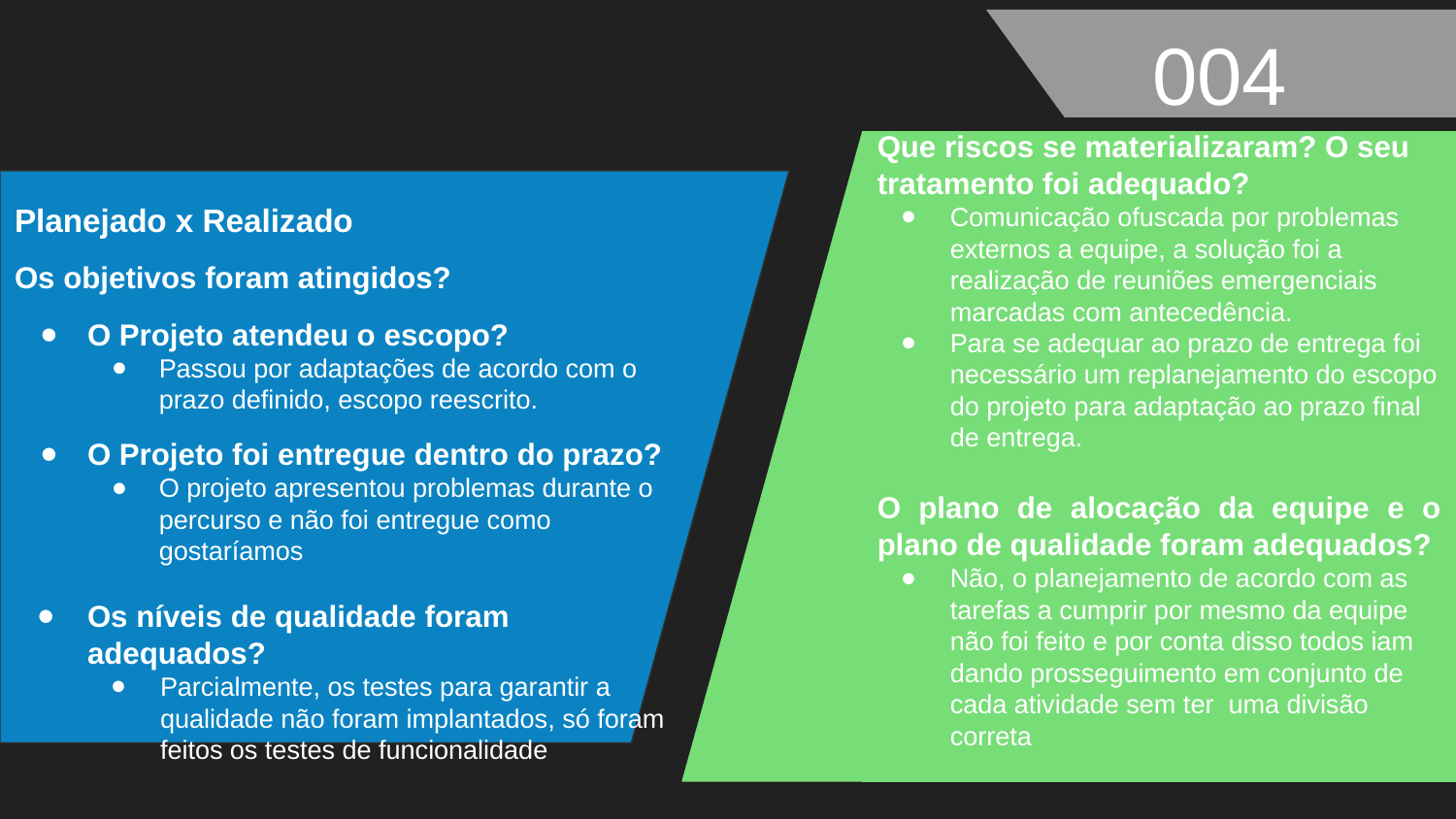

004

Que riscos se materializaram? O seu tratamento foi adequado?
Comunicação ofuscada por problemas externos a equipe, a solução foi a realização de reuniões emergenciais marcadas com antecedência.
Para se adequar ao prazo de entrega foi necessário um replanejamento do escopo do projeto para adaptação ao prazo final de entrega.

O plano de alocação da equipe e o plano de qualidade foram adequados?
Não, o planejamento de acordo com as tarefas a cumprir por mesmo da equipe não foi feito e por conta disso todos iam dando prosseguimento em conjunto de cada atividade sem ter  uma divisão correta

Planejado x Realizado
Os objetivos foram atingidos?
O Projeto atendeu o escopo?
Passou por adaptações de acordo com o prazo definido, escopo reescrito.
O Projeto foi entregue dentro do prazo?
O projeto apresentou problemas durante o percurso e não foi entregue como gostaríamos

Os níveis de qualidade foram adequados?
Parcialmente, os testes para garantir a qualidade não foram implantados, só foram feitos os testes de funcionalidade